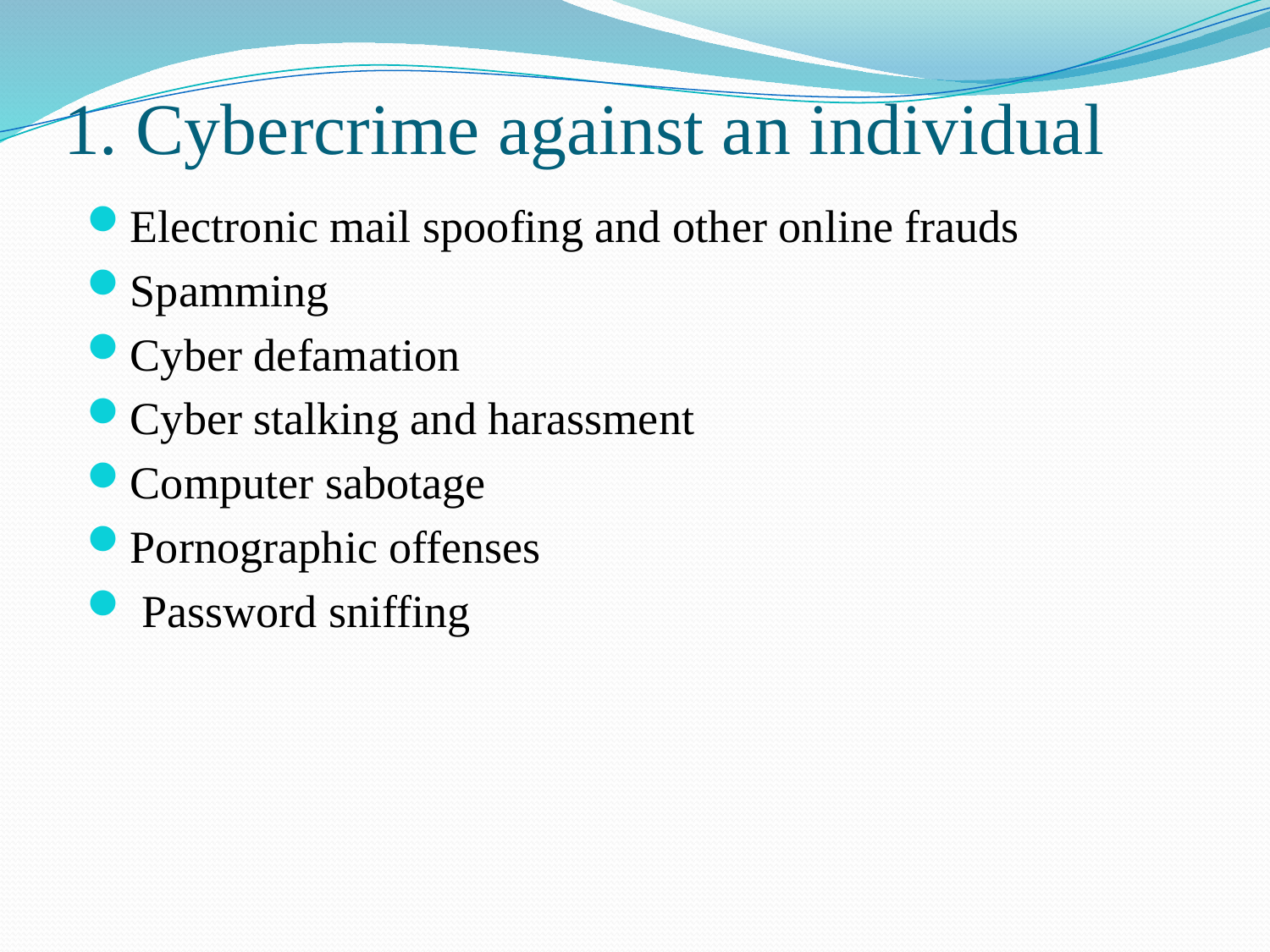

# 1. Cybercrime against an individual
Electronic mail spoofing and other online frauds
Spamming
Cyber defamation
Cyber stalking and harassment
Computer sabotage
Pornographic offenses
 Password sniffing